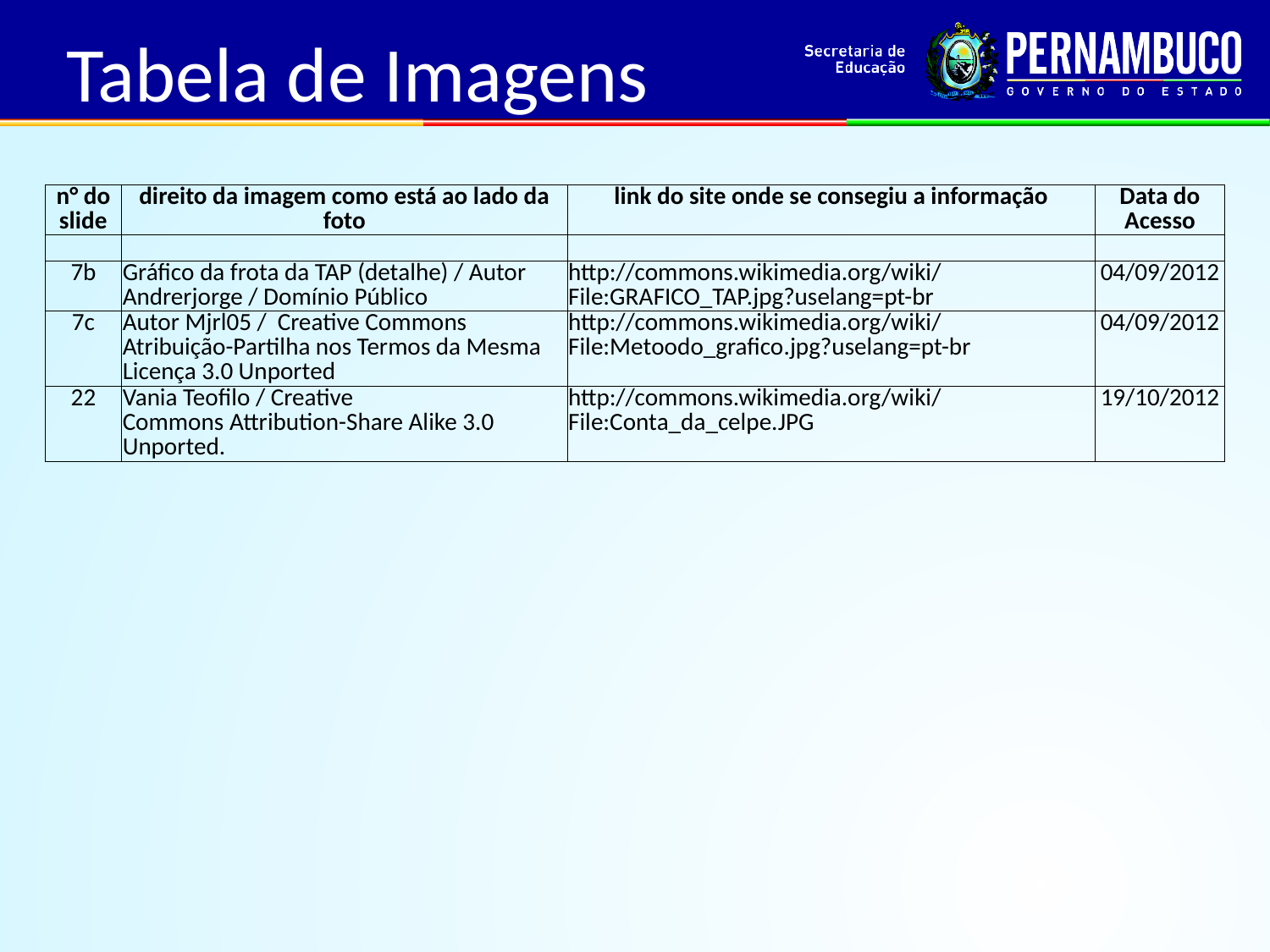

Tabela de Imagens
| n° do slide | direito da imagem como está ao lado da foto | link do site onde se consegiu a informação | Data do Acesso |
| --- | --- | --- | --- |
|  |  |  |  |
| 7b | Gráfico da frota da TAP (detalhe) / Autor Andrerjorge / Domínio Público | http://commons.wikimedia.org/wiki/File:GRAFICO\_TAP.jpg?uselang=pt-br | 04/09/2012 |
| 7c | Autor Mjrl05 / Creative Commons Atribuição-Partilha nos Termos da Mesma Licença 3.0 Unported | http://commons.wikimedia.org/wiki/File:Metoodo\_grafico.jpg?uselang=pt-br | 04/09/2012 |
| 22 | Vania Teofilo / Creative Commons Attribution-Share Alike 3.0 Unported. | http://commons.wikimedia.org/wiki/File:Conta\_da\_celpe.JPG | 19/10/2012 |